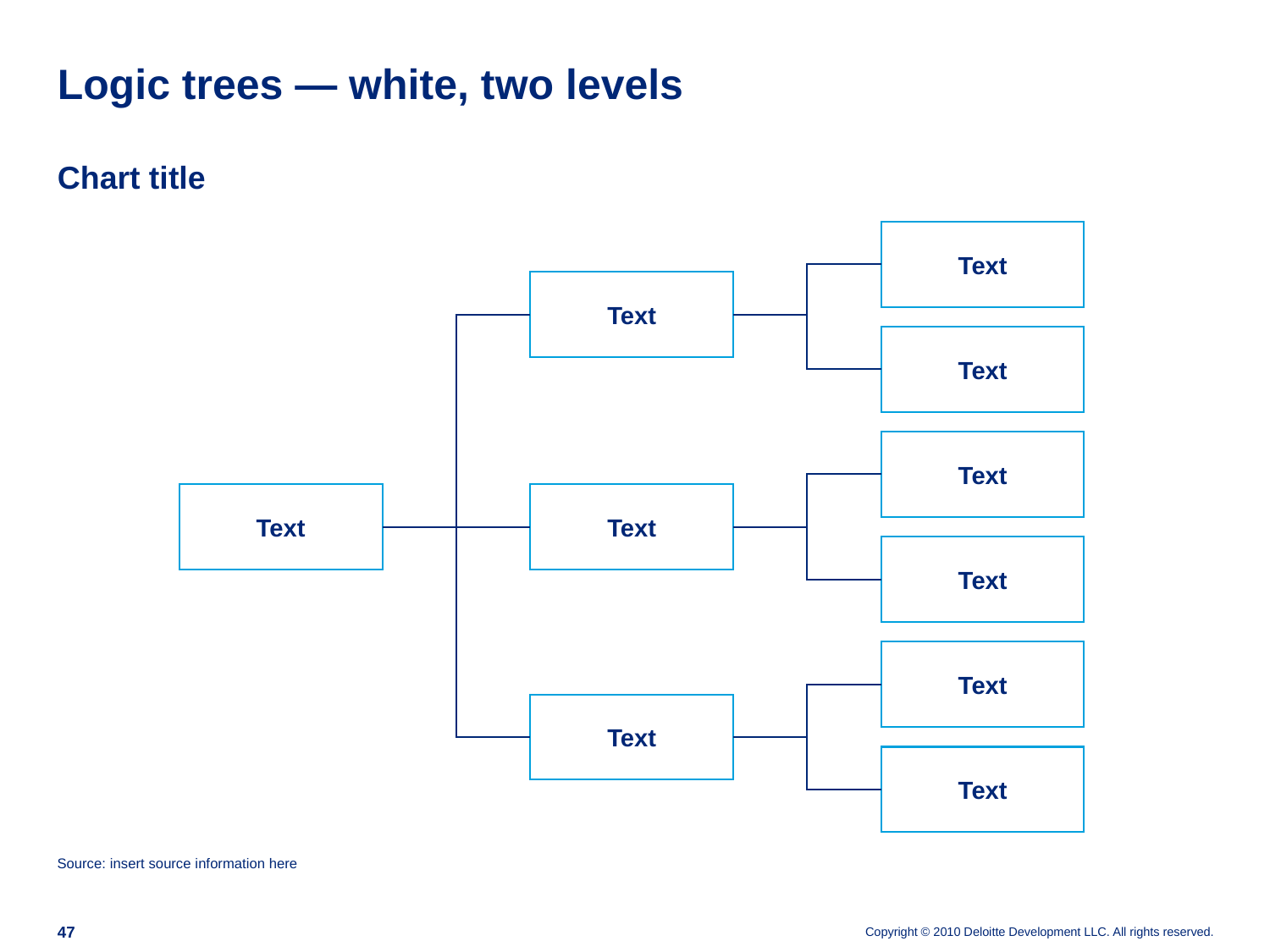

# Logic trees — white, two levels
Chart title
Text
Text
Text
Text
Text
Text
Text
Text
Text
Text
Source: insert source information here